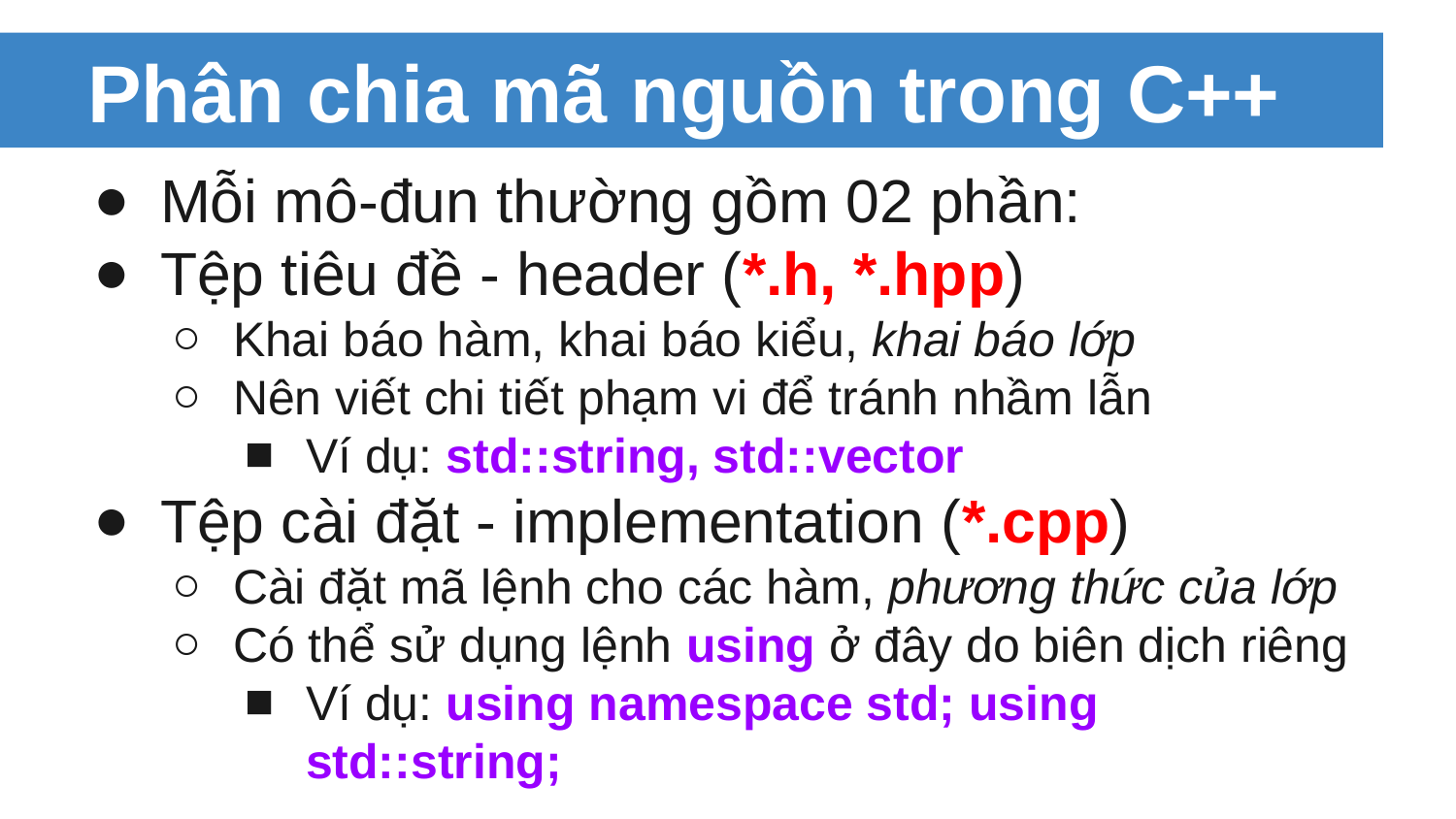

# Phân chia mã nguồn trong C++
Mỗi mô-đun thường gồm 02 phần:
Tệp tiêu đề - header (*.h, *.hpp)
Khai báo hàm, khai báo kiểu, khai báo lớp
Nên viết chi tiết phạm vi để tránh nhầm lẫn
Ví dụ: std::string, std::vector
Tệp cài đặt - implementation (*.cpp)
Cài đặt mã lệnh cho các hàm, phương thức của lớp
Có thể sử dụng lệnh using ở đây do biên dịch riêng
Ví dụ: using namespace std; using std::string;